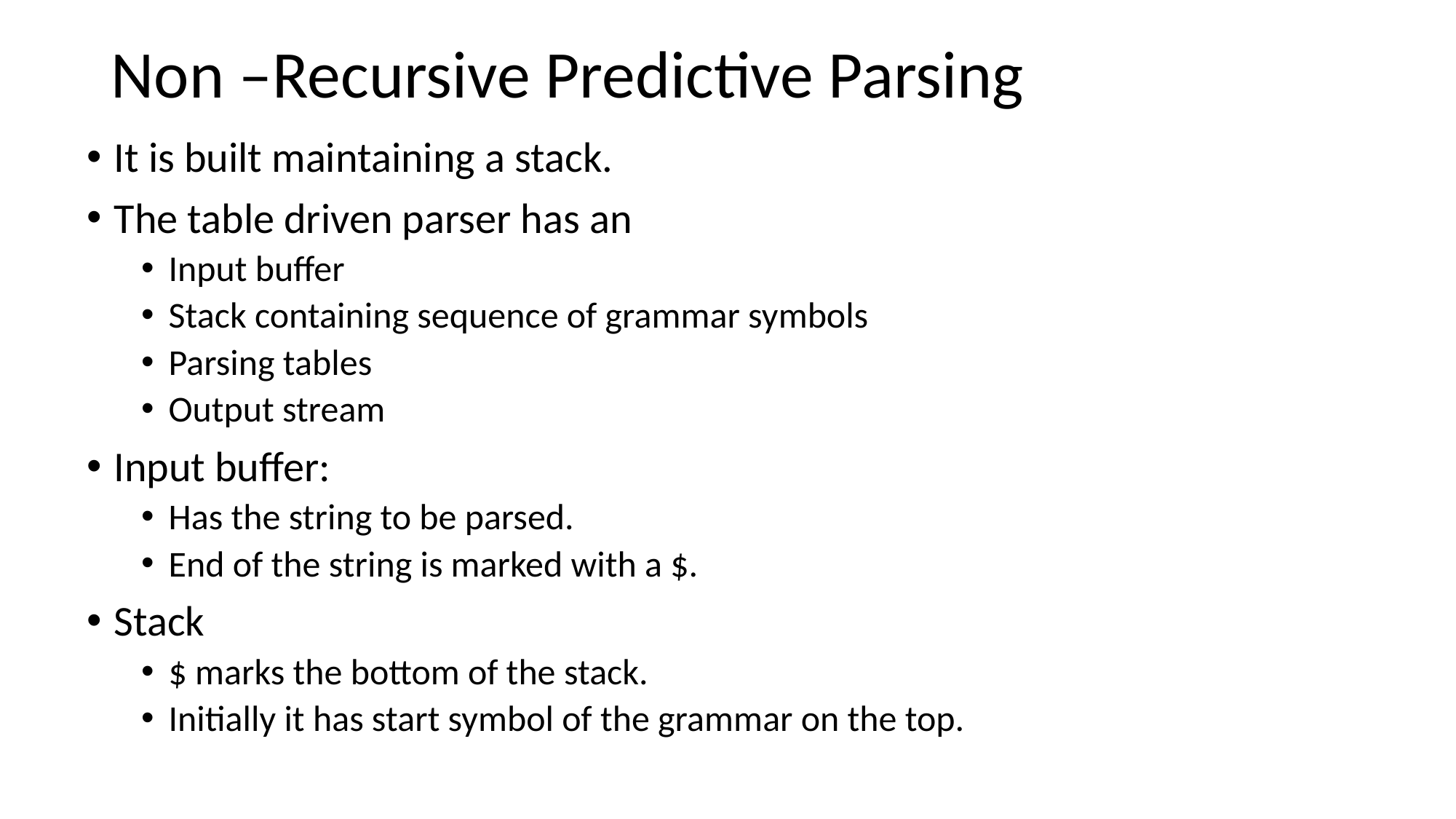

# Non –Recursive Predictive Parsing
It is built maintaining a stack.
The table driven parser has an
Input buffer
Stack containing sequence of grammar symbols
Parsing tables
Output stream
Input buffer:
Has the string to be parsed.
End of the string is marked with a $.
Stack
$ marks the bottom of the stack.
Initially it has start symbol of the grammar on the top.